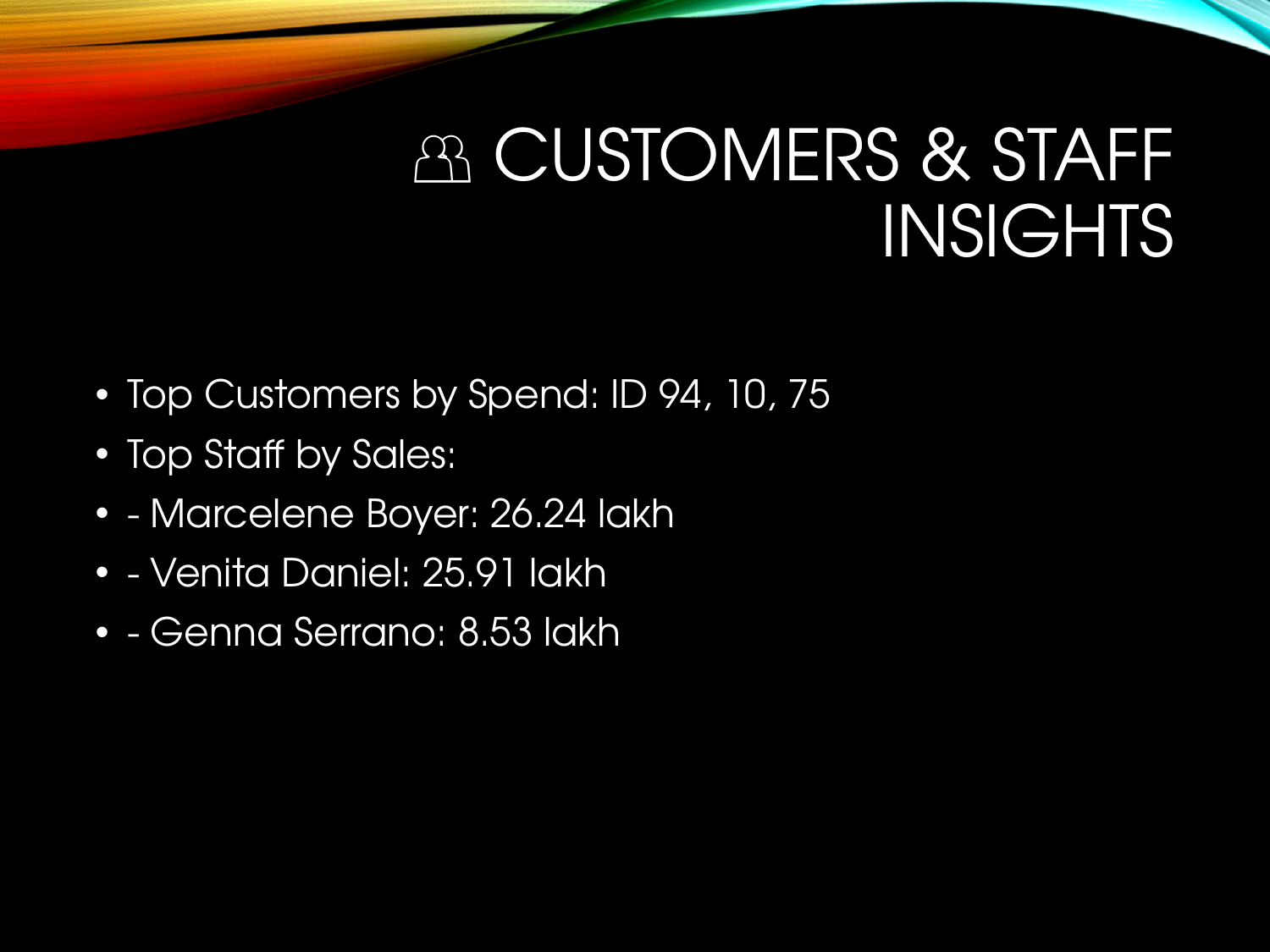

# 👥 Customers & Staff Insights

Top Customers by Spend: ID 94, 10, 75
Top Staff by Sales:
- Marcelene Boyer: 26.24 lakh
- Venita Daniel: 25.91 lakh
- Genna Serrano: 8.53 lakh